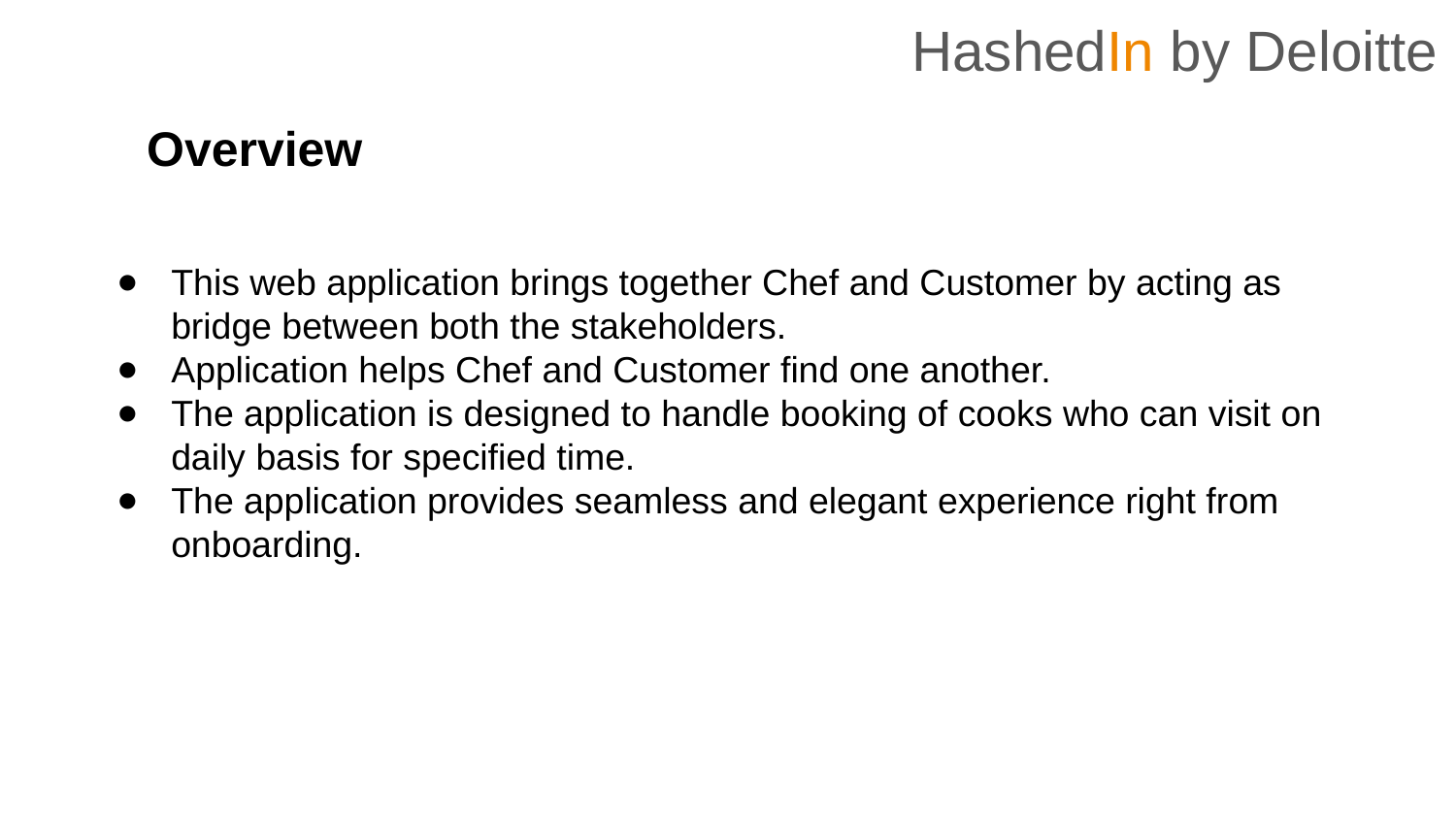

HashedIn by Deloitte
Overview
This web application brings together Chef and Customer by acting as bridge between both the stakeholders.
Application helps Chef and Customer find one another.
The application is designed to handle booking of cooks who can visit on daily basis for specified time.
The application provides seamless and elegant experience right from onboarding.